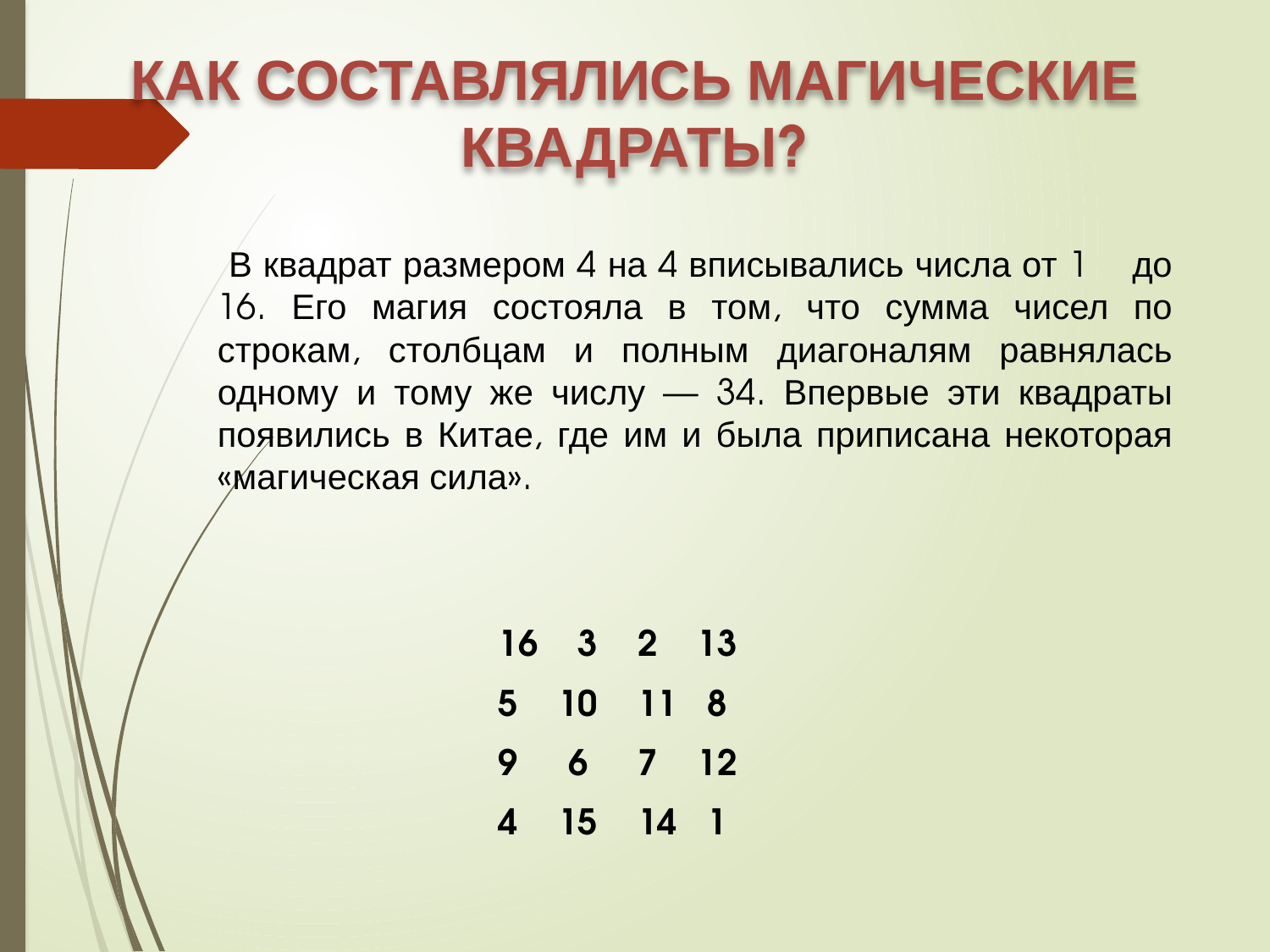

# Как составлялись магические квадраты?
 В квадрат размером 4 на 4 вписывались числа от 1    до 16. Его магия состояла в том, что сумма чисел по строкам, столбцам и полным диагоналям равнялась одному и тому же числу — 34. Впервые эти квадраты появились в Китае, где им и была приписана некоторая «магическая сила».
16    3    2    13
5    10    11   8
9     6     7    12
4    15    14   1